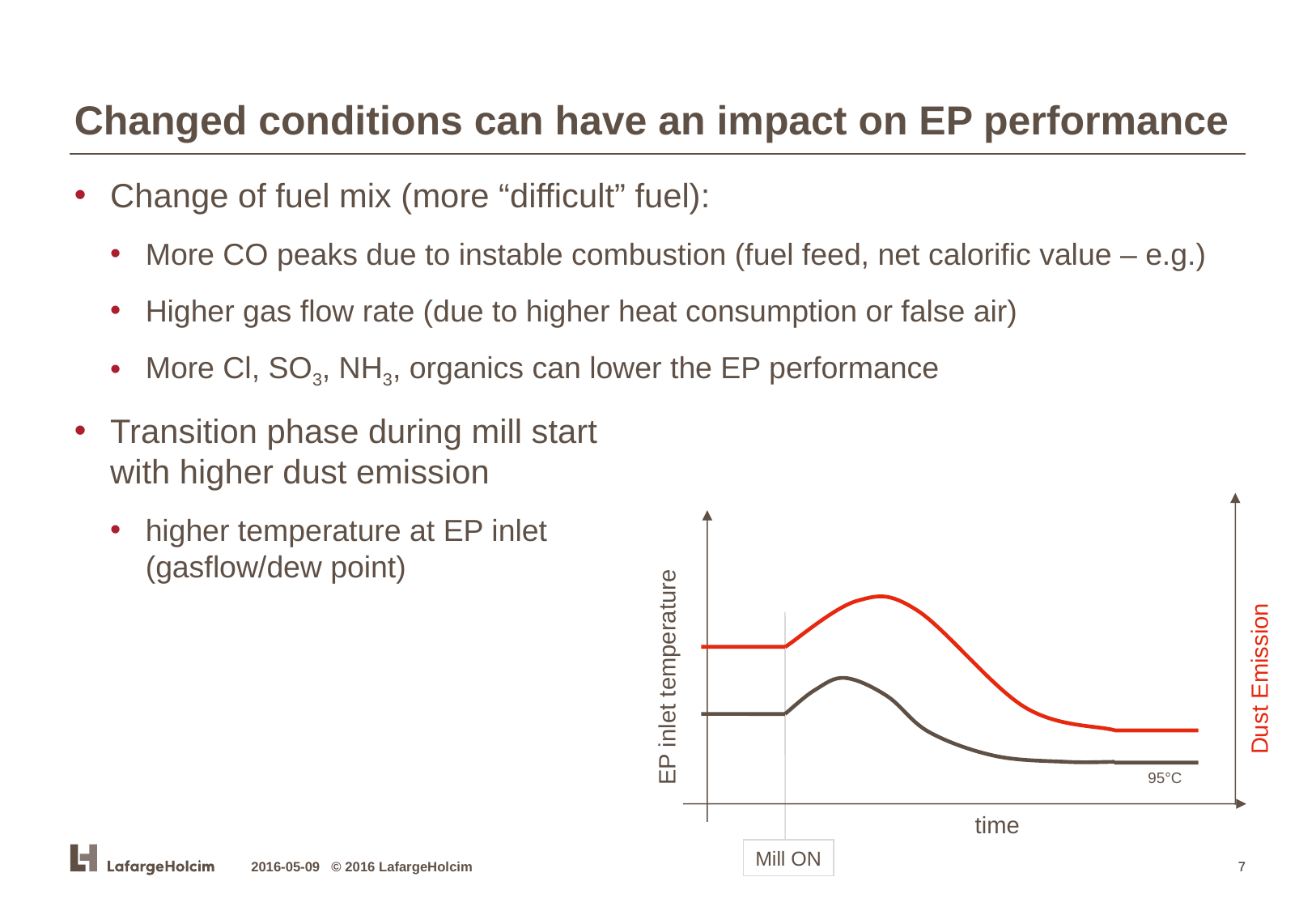

Changed conditions can have an impact on EP performance
Change of fuel mix (more “difficult” fuel):
More CO peaks due to instable combustion (fuel feed, net calorific value – e.g.)
Higher gas flow rate (due to higher heat consumption or false air)
More Cl, SO3, NH3, organics can lower the EP performance
Transition phase during mill start
with higher dust emission
higher temperature at EP inlet
(gasflow/dew point)

EP inlet temperature
Dust Emission

95°C

time
Mill ON
2016-05-09   © 2016 LafargeHolcim
7
7